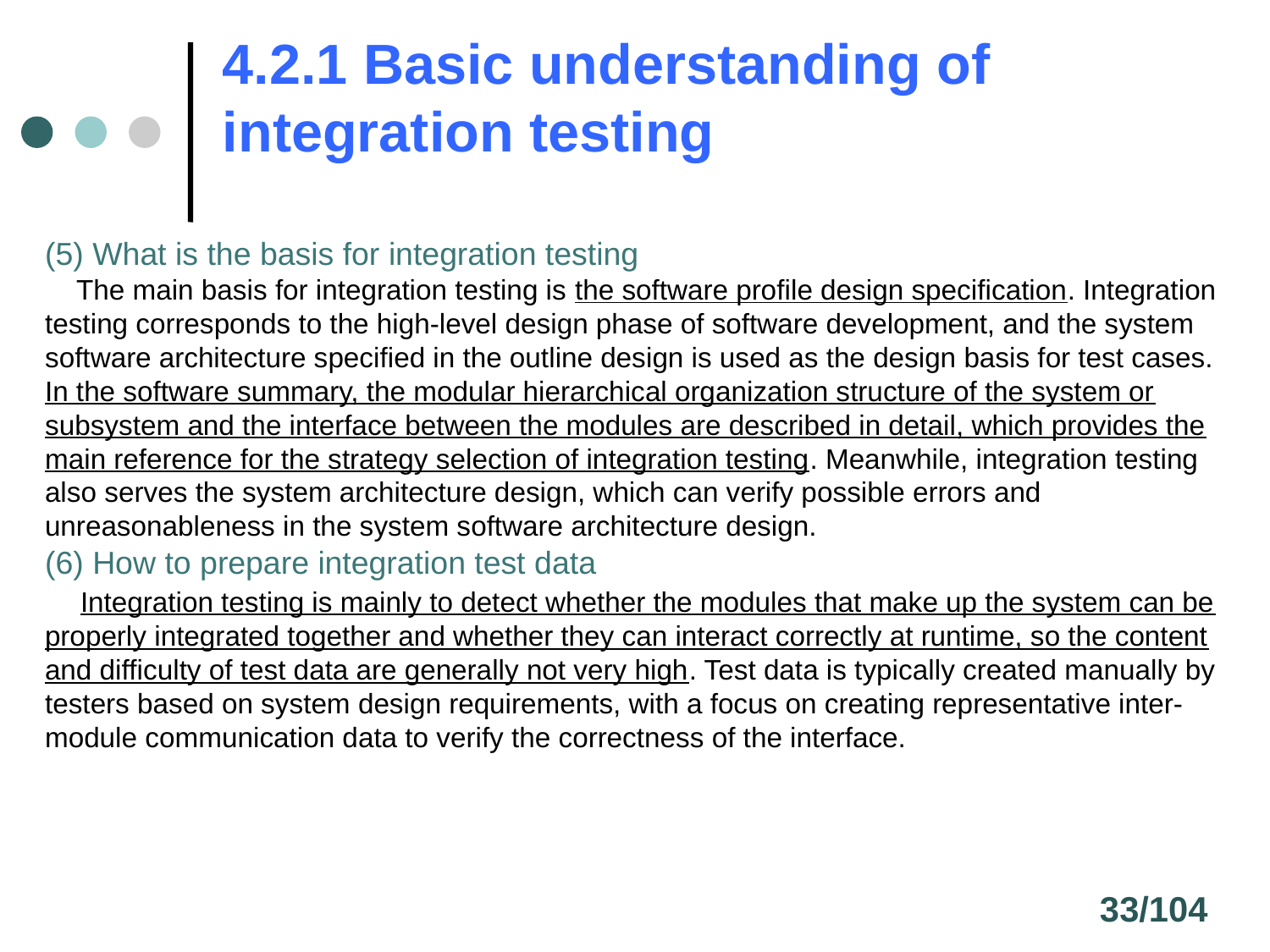

# 4.2.1 Basic understanding of integration testing

(5) What is the basis for integration testing
    The main basis for integration testing is the software profile design specification. Integration testing corresponds to the high-level design phase of software development, and the system software architecture specified in the outline design is used as the design basis for test cases. In the software summary, the modular hierarchical organization structure of the system or subsystem and the interface between the modules are described in detail, which provides the main reference for the strategy selection of integration testing. Meanwhile, integration testing also serves the system architecture design, which can verify possible errors and unreasonableness in the system software architecture design.
(6) How to prepare integration test data
    Integration testing is mainly to detect whether the modules that make up the system can be properly integrated together and whether they can interact correctly at runtime, so the content and difficulty of test data are generally not very high. Test data is typically created manually by testers based on system design requirements, with a focus on creating representative inter-module communication data to verify the correctness of the interface.

33/104